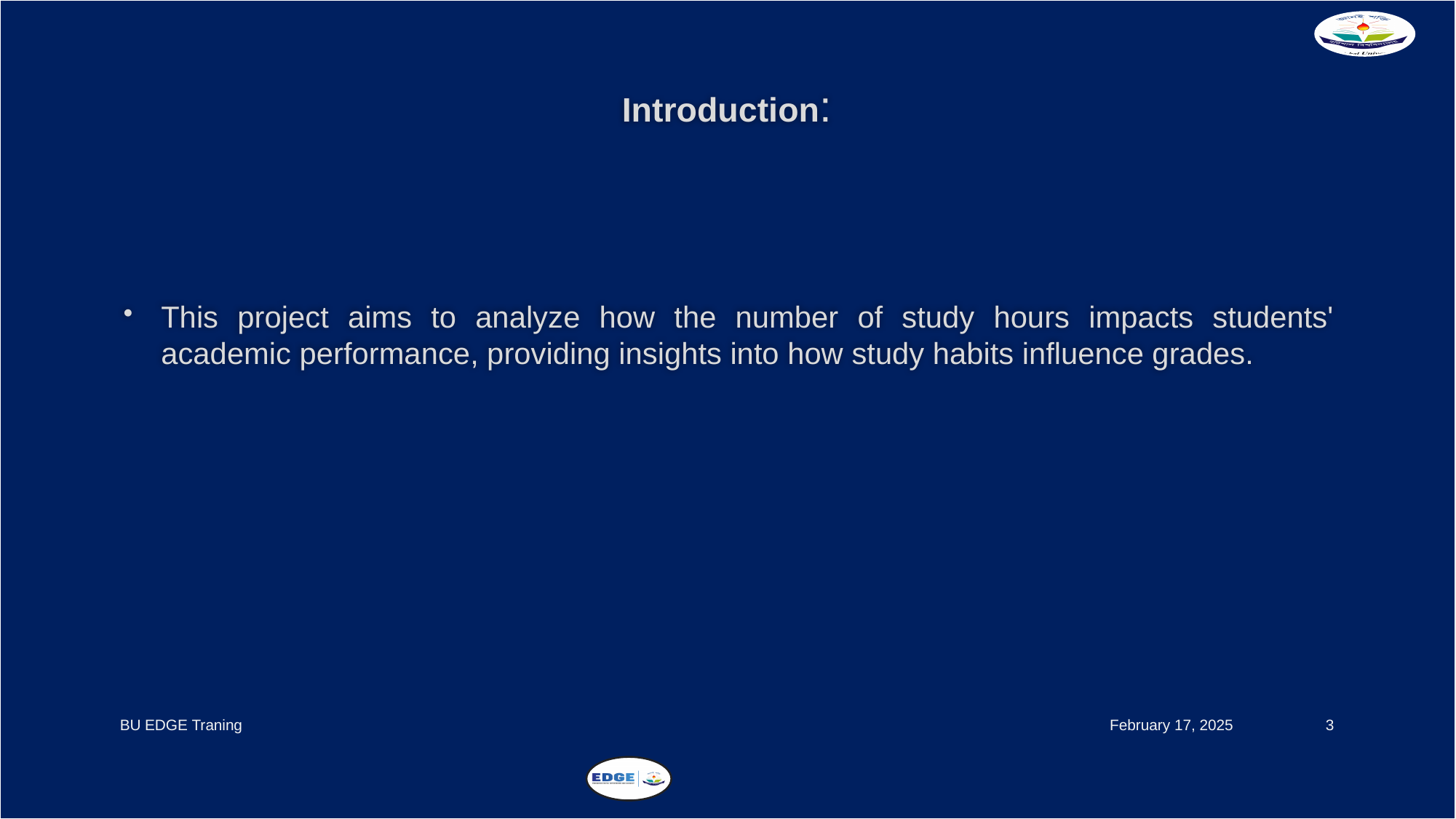

# Introduction:

This project aims to analyze how the number of study hours impacts students' academic performance, providing insights into how study habits influence grades.

BU EDGE Traning
February 17, 2025
3